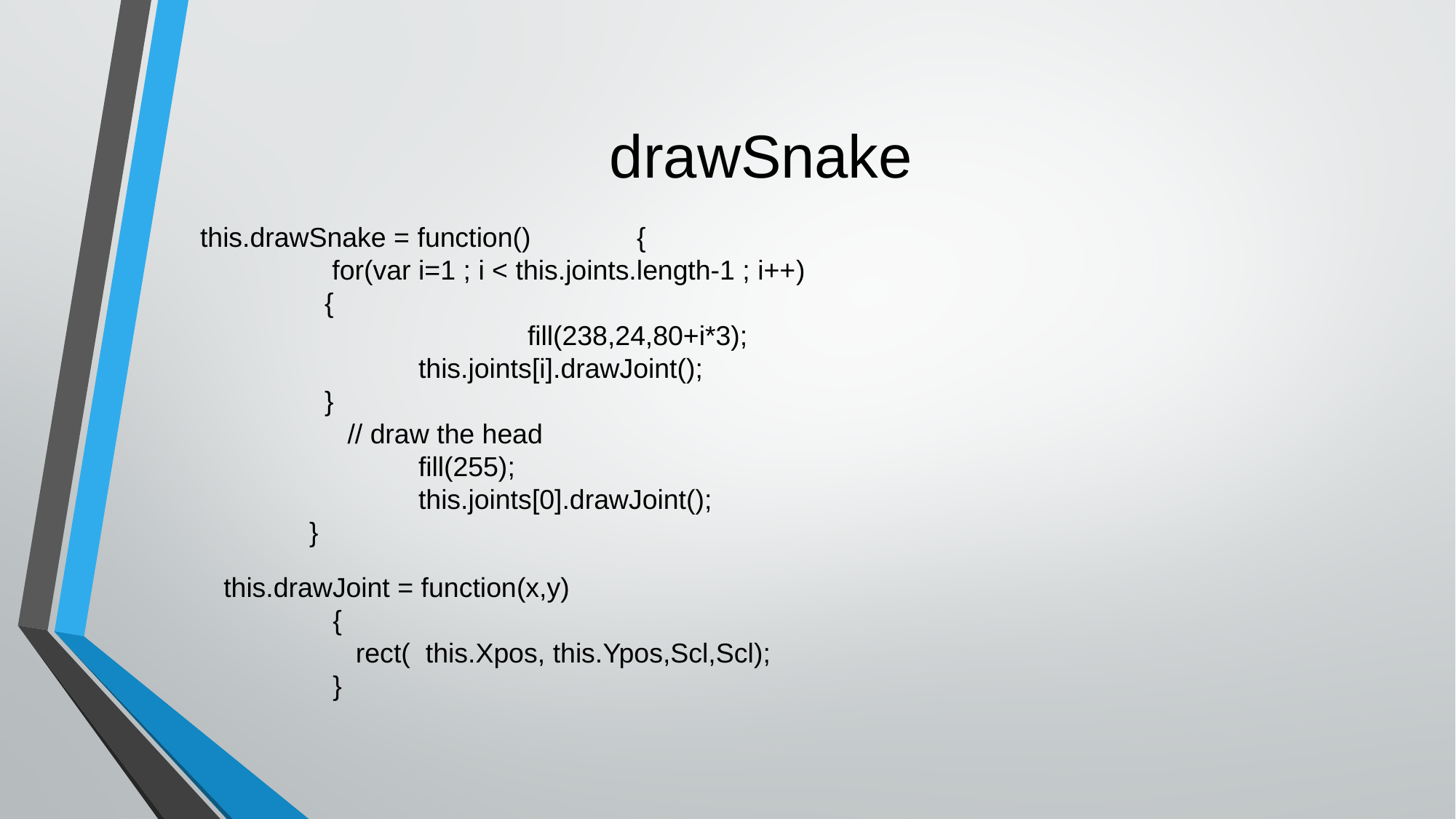

# drawSnake
this.drawSnake = function()	{
	   for(var i=1 ; i < this.joints.length-1 ; i++)
	  {
			fill(238,24,80+i*3);
		this.joints[i].drawJoint();
	  }
	     // draw the head
	   	fill(255);
		this.joints[0].drawJoint();
	}
this.drawJoint = function(x,y)
	{
	   rect(  this.Xpos, this.Ypos,Scl,Scl);
	}